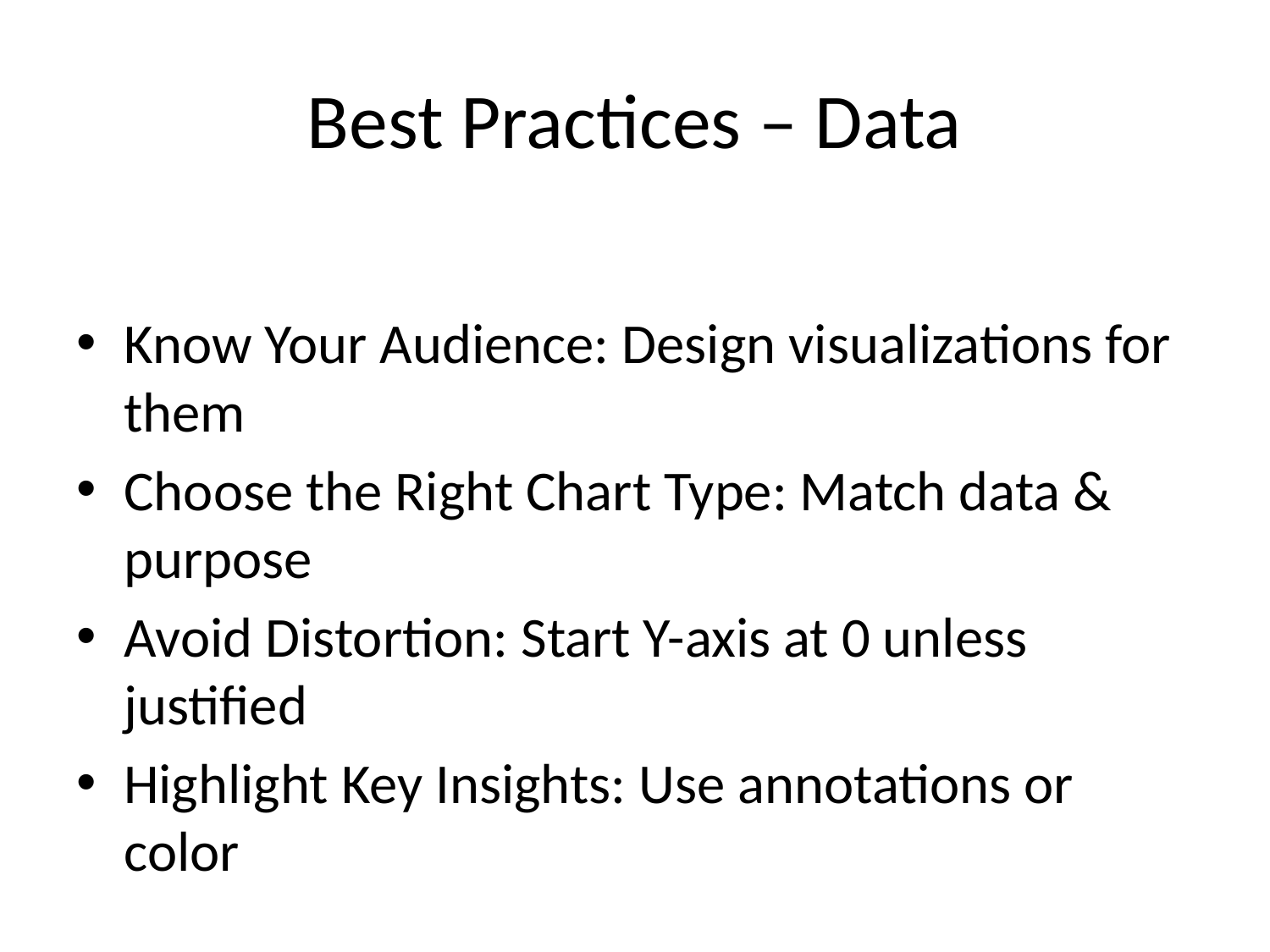

# Best Practices – Data

Know Your Audience: Design visualizations for them
Choose the Right Chart Type: Match data & purpose
Avoid Distortion: Start Y-axis at 0 unless justified
Highlight Key Insights: Use annotations or color